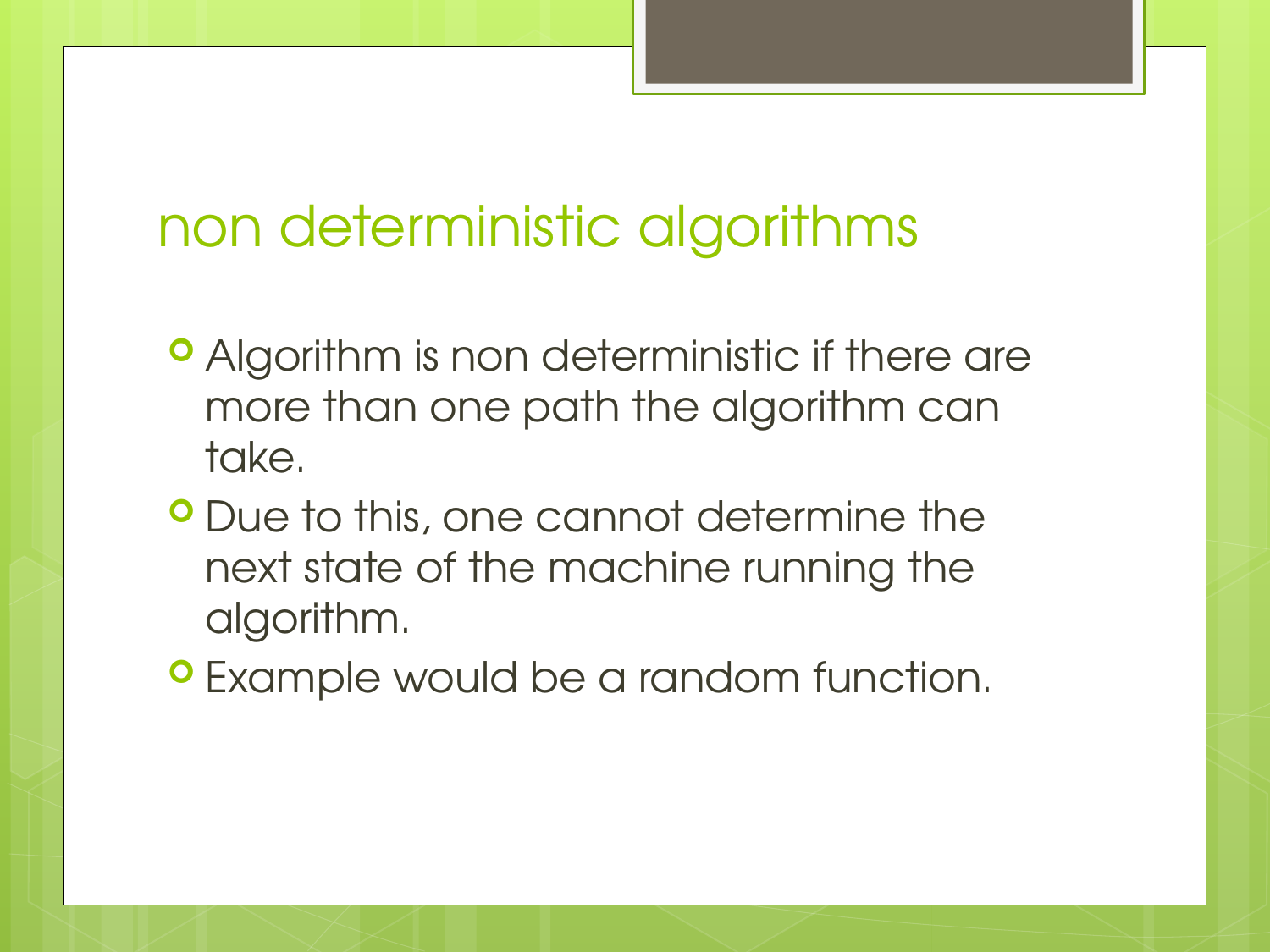

# non deterministic algorithms
Algorithm is non deterministic if there are more than one path the algorithm can take.
Due to this, one cannot determine the next state of the machine running the algorithm.
Example would be a random function.